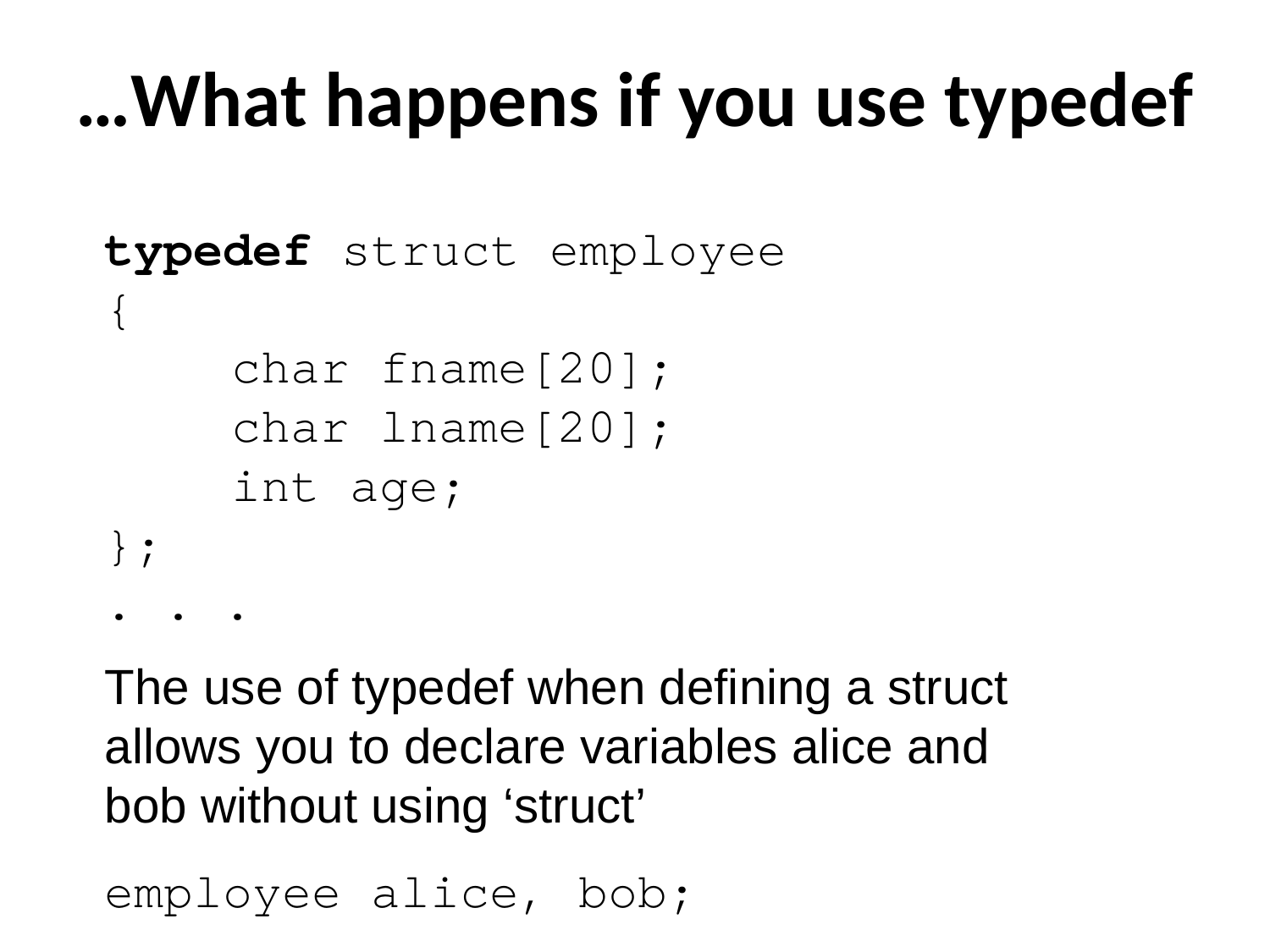

…What happens if you use typedef

typedef struct employee
{
	char fname[20];
	char lname[20];
	int age;
};
. . .

The use of typedef when defining a struct allows you to declare variables alice and bob without using ‘struct’

employee alice, bob;